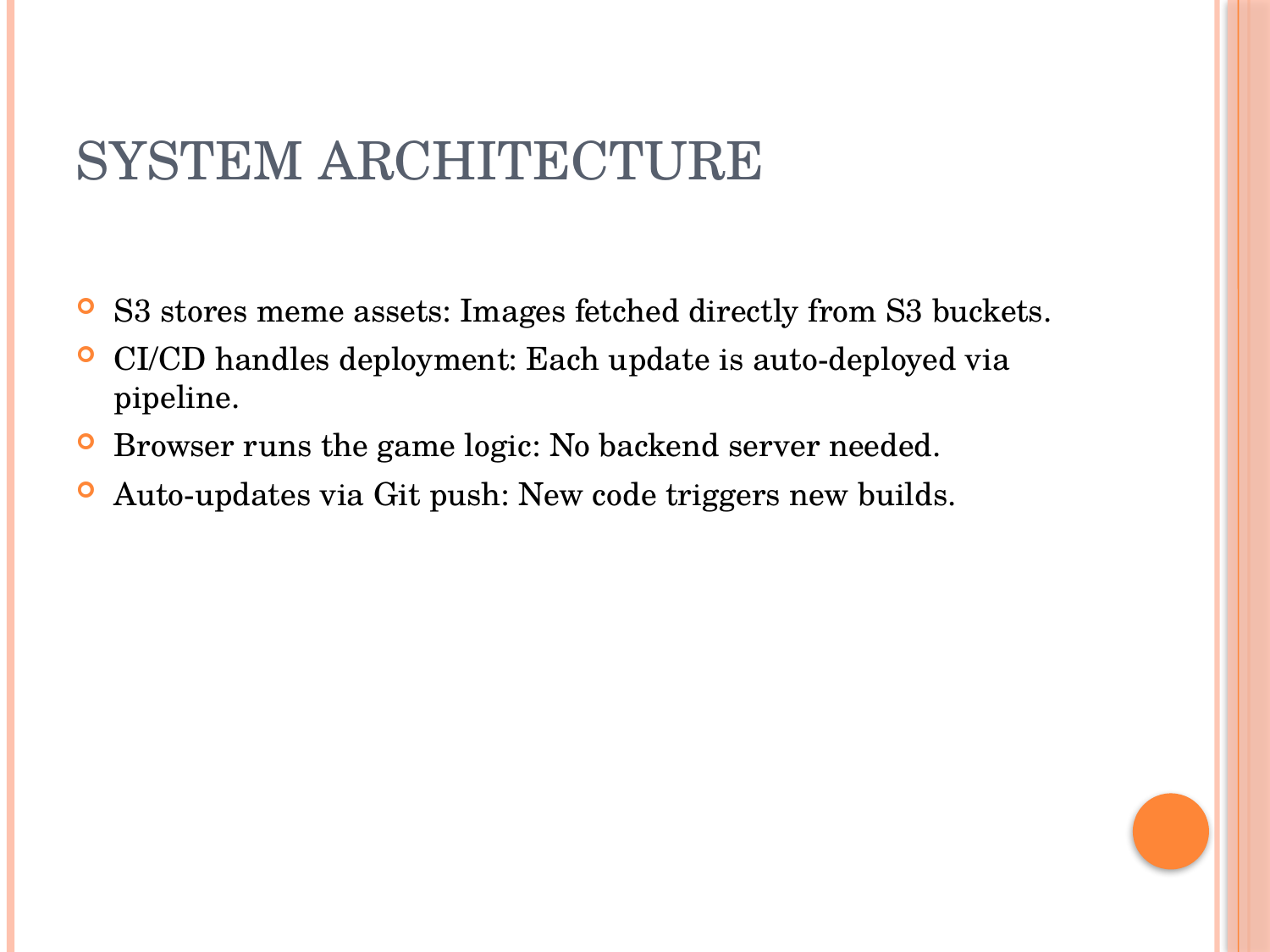

# System Architecture

S3 stores meme assets: Images fetched directly from S3 buckets.
CI/CD handles deployment: Each update is auto-deployed via pipeline.
Browser runs the game logic: No backend server needed.
Auto-updates via Git push: New code triggers new builds.